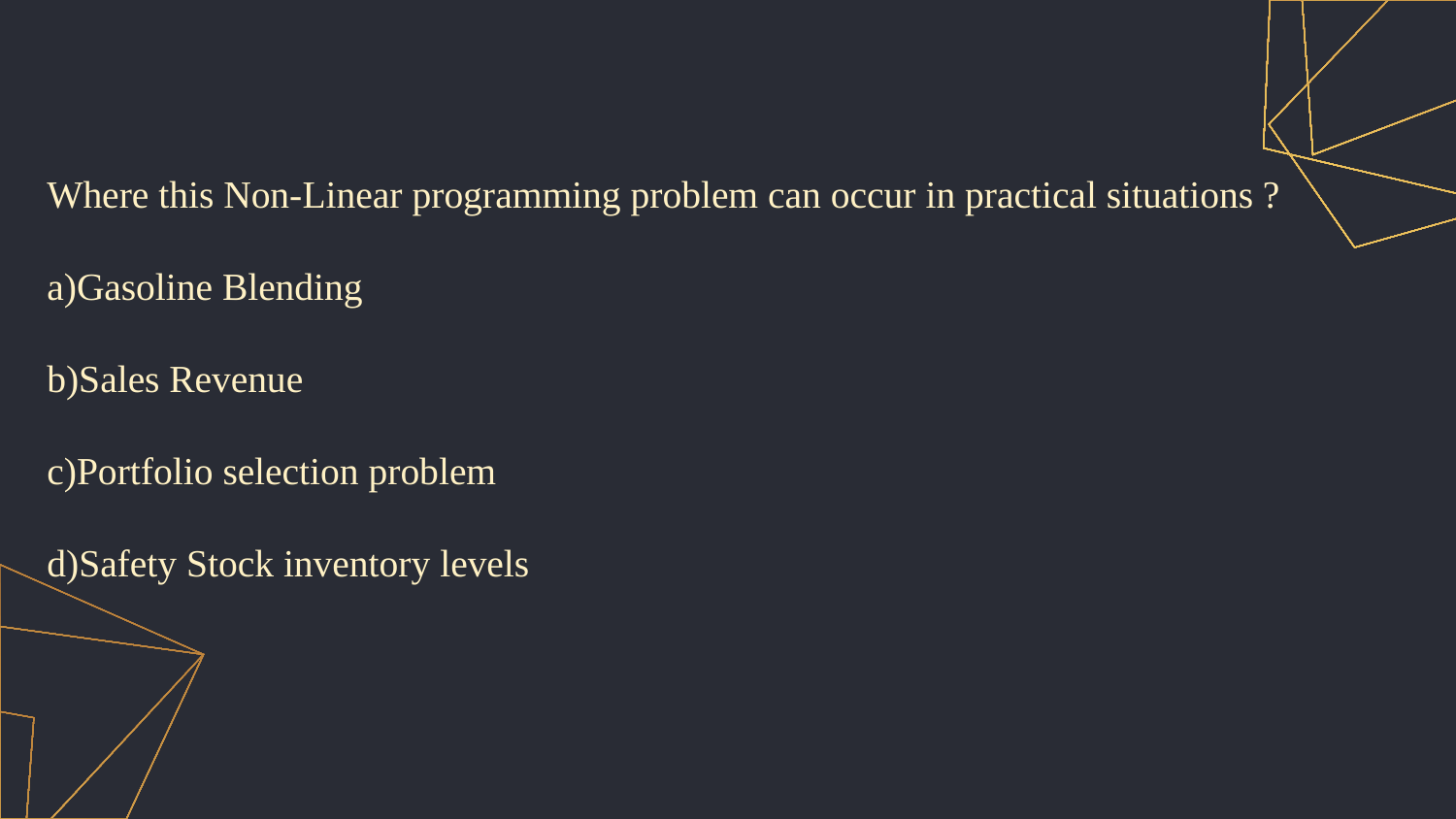

Where this Non-Linear programming problem can occur in practical situations ?

a)Gasoline Blending

b)Sales Revenue

c)Portfolio selection problem

d)Safety Stock inventory levels